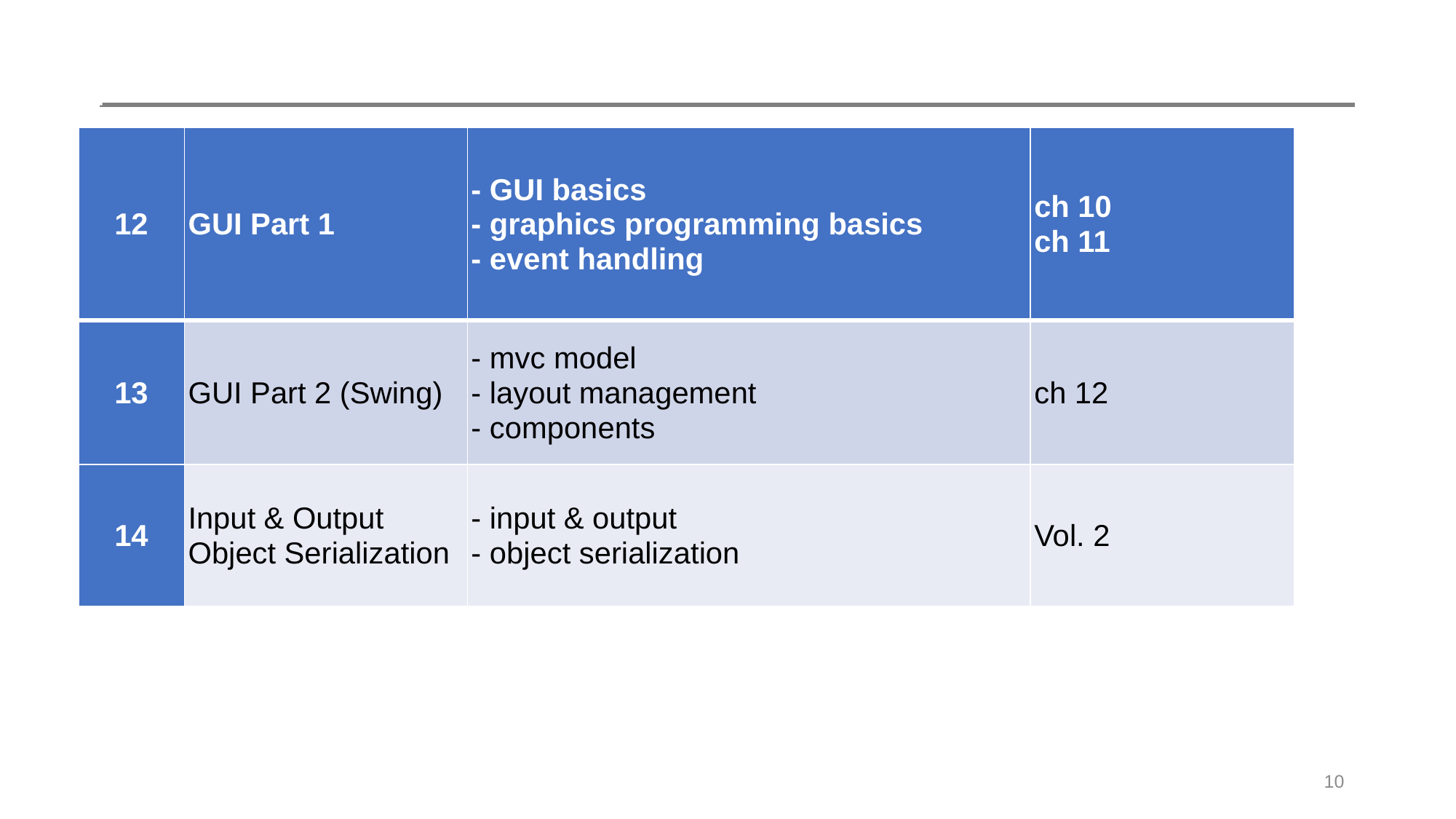

| 12 | GUI Part 1 | - GUI basics - graphics programming basics - event handling | ch 10 ch 11 |
| --- | --- | --- | --- |
| 13 | GUI Part 2 (Swing) | - mvc model - layout management - components | ch 12 |
| 14 | Input & Output Object Serialization | - input & output - object serialization | Vol. 2 |
10